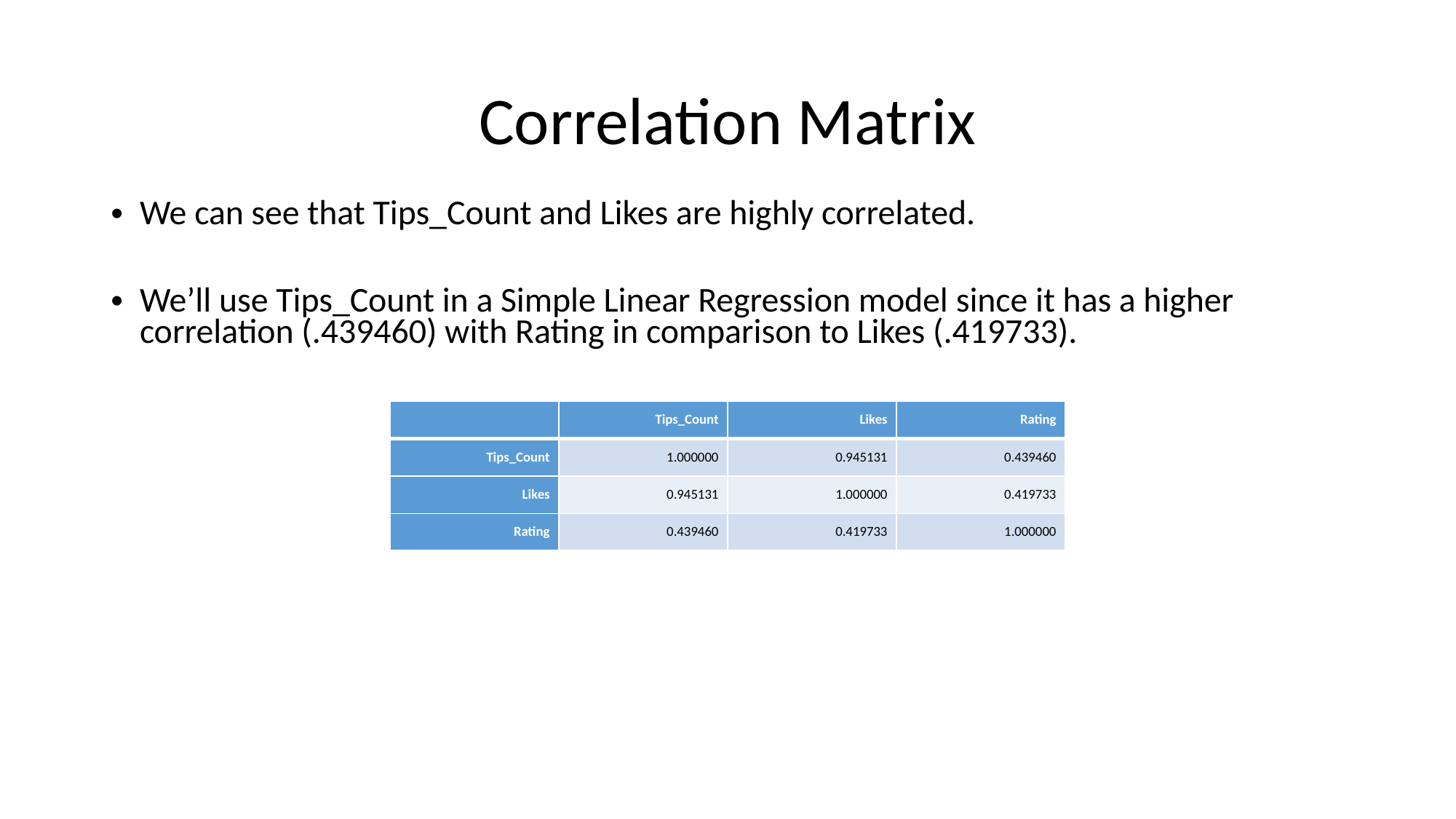

# Correlation Matrix
We can see that Tips_Count and Likes are highly correlated.

We’ll use Tips_Count in a Simple Linear Regression model since it has a higher correlation (.439460) with Rating in comparison to Likes (.419733).
|  | Tips\_Count | Likes | Rating |
| --- | --- | --- | --- |
| Tips\_Count | 1.000000 | 0.945131 | 0.439460 |
| Likes | 0.945131 | 1.000000 | 0.419733 |
| Rating | 0.439460 | 0.419733 | 1.000000 |